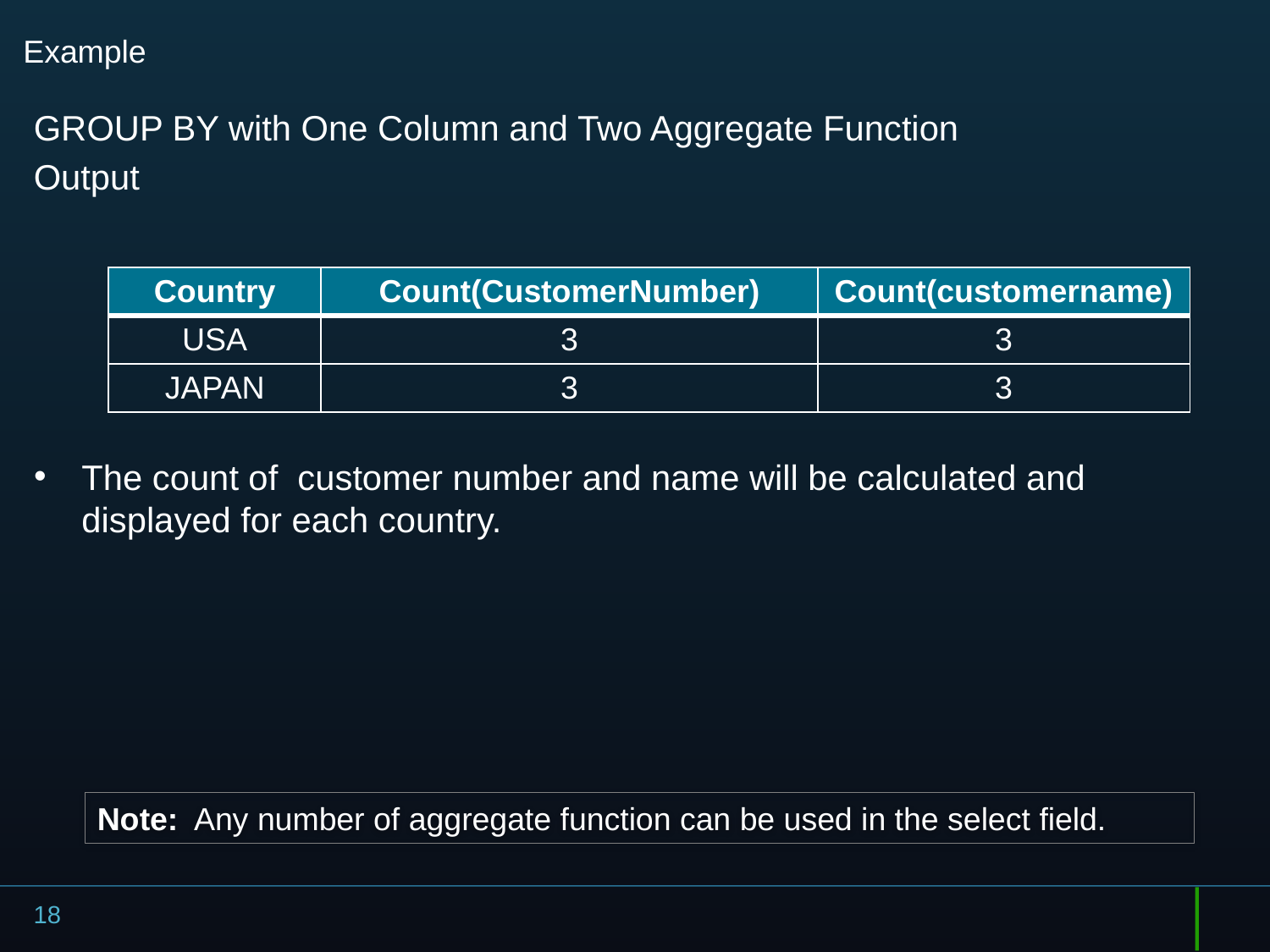

# Example
GROUP BY with One Column and Two Aggregate Function
Output
| Country | Count(CustomerNumber) | Count(customername) |
| --- | --- | --- |
| USA | 3 | 3 |
| JAPAN | 3 | 3 |
The count of  customer number and name will be calculated and displayed for each country.
Note:  Any number of aggregate function can be used in the select field.
18